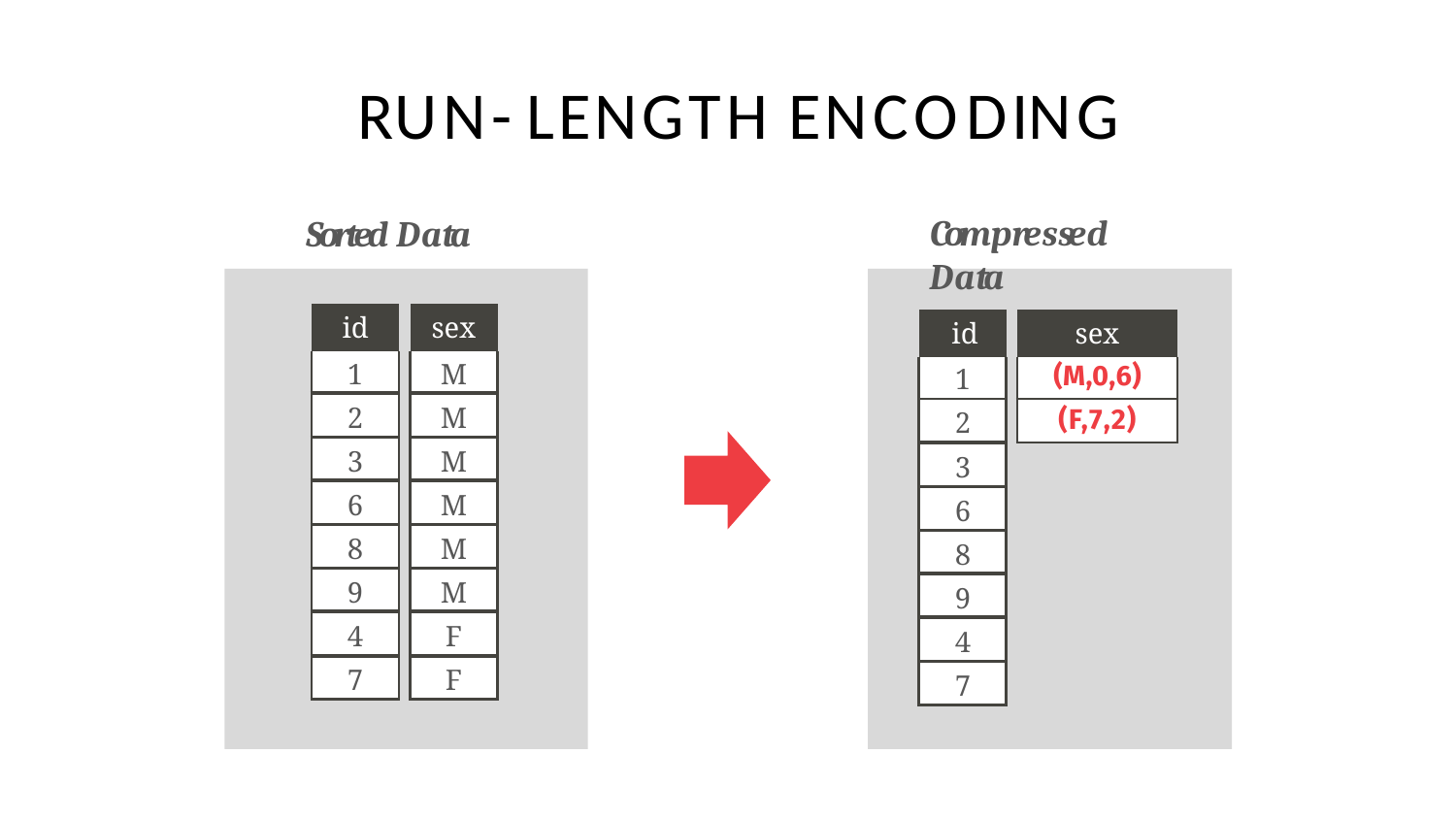

# RUN- LENGTH ENCODING
Compressed Data
Sorted Data

| id |
| --- |
| 1 |
| 2 |
| 3 |
| 6 |
| 8 |
| 9 |
| 4 |
| 7 |
| sex |
| --- |
| M |
| M |
| M |
| M |
| M |
| M |
| F |
| F |
| id |
| --- |
| 1 |
| 2 |
| 3 |
| 6 |
| 8 |
| 9 |
| 4 |
| 7 |
| sex |
| --- |
| (M,0,6) |
| (F,7,2) |